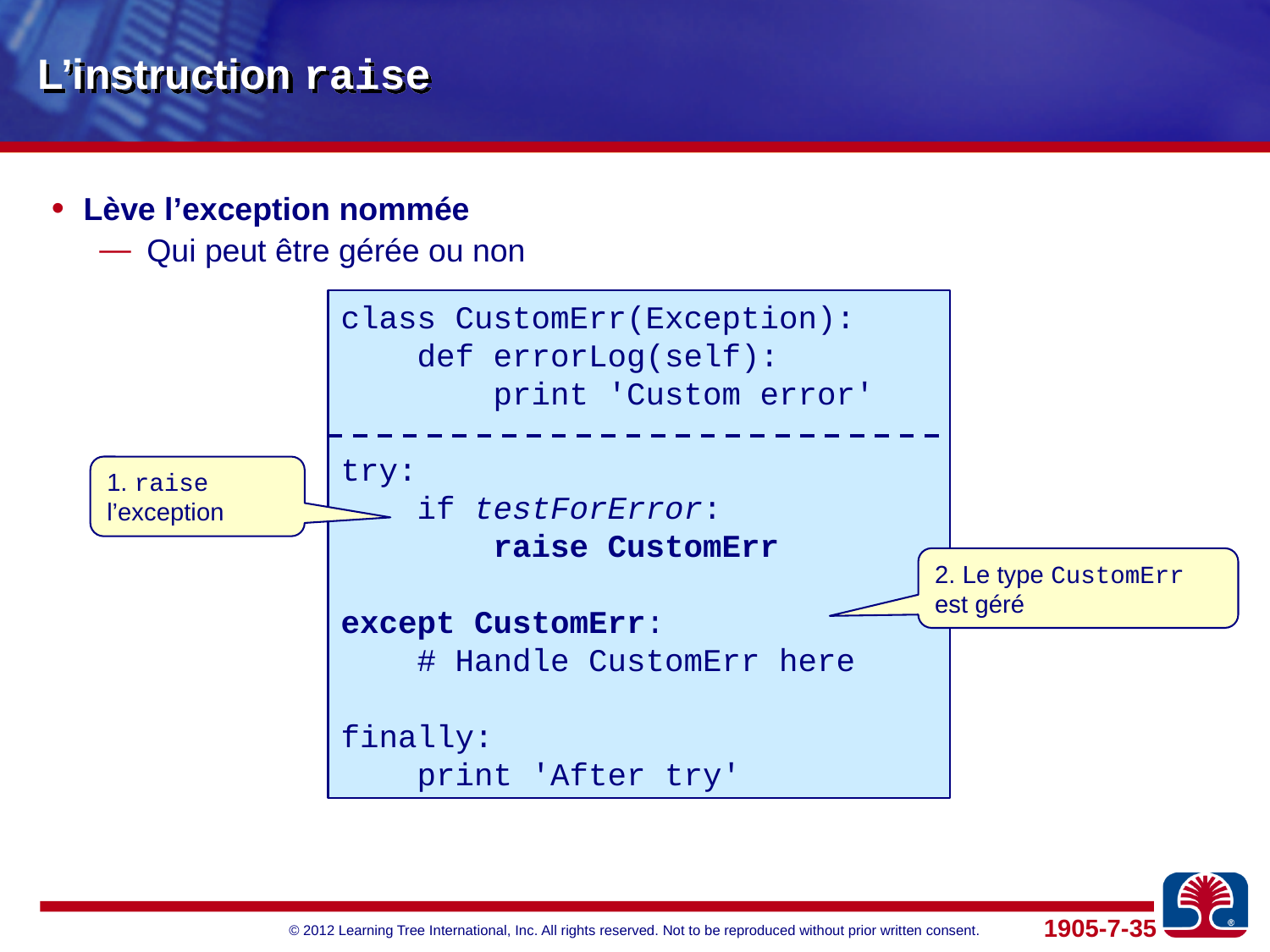

# L’instruction raise
Lève l’exception nommée
Qui peut être gérée ou non
class CustomErr(Exception):
    def errorLog(self):
        print 'Custom error'

try:
    if testForError:
        raise CustomErr

except CustomErr:
    # Handle CustomErr here

finally:
    print 'After try'
1. raise l’exception
2. Le type CustomErr est géré